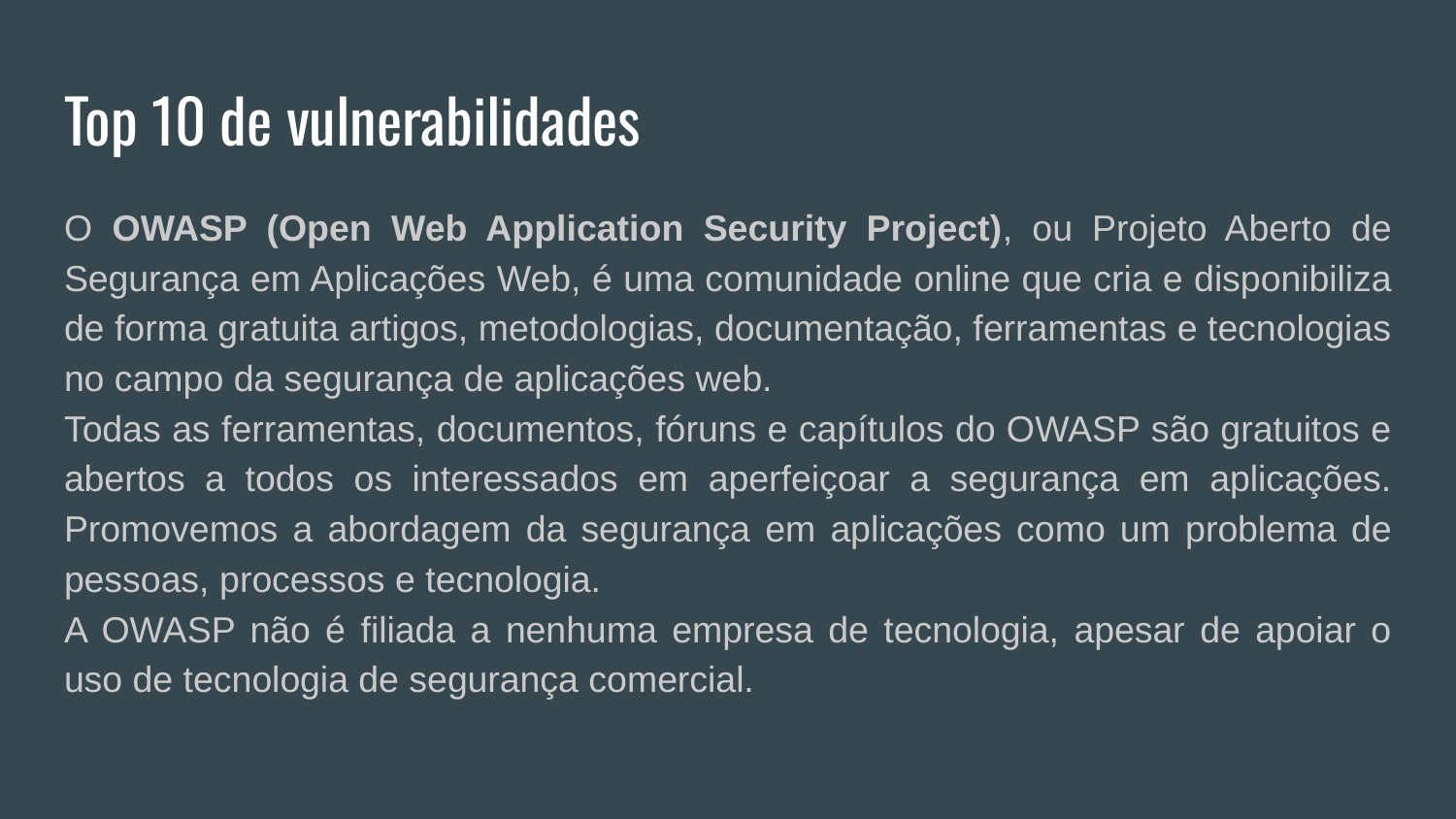

# Top 10 de vulnerabilidades

O OWASP (Open Web Application Security Project), ou Projeto Aberto de Segurança em Aplicações Web, é uma comunidade online que cria e disponibiliza de forma gratuita artigos, metodologias, documentação, ferramentas e tecnologias no campo da segurança de aplicações web.
Todas as ferramentas, documentos, fóruns e capítulos do OWASP são gratuitos e abertos a todos os interessados em aperfeiçoar a segurança em aplicações. Promovemos a abordagem da segurança em aplicações como um problema de pessoas, processos e tecnologia.
A OWASP não é filiada a nenhuma empresa de tecnologia, apesar de apoiar o uso de tecnologia de segurança comercial.